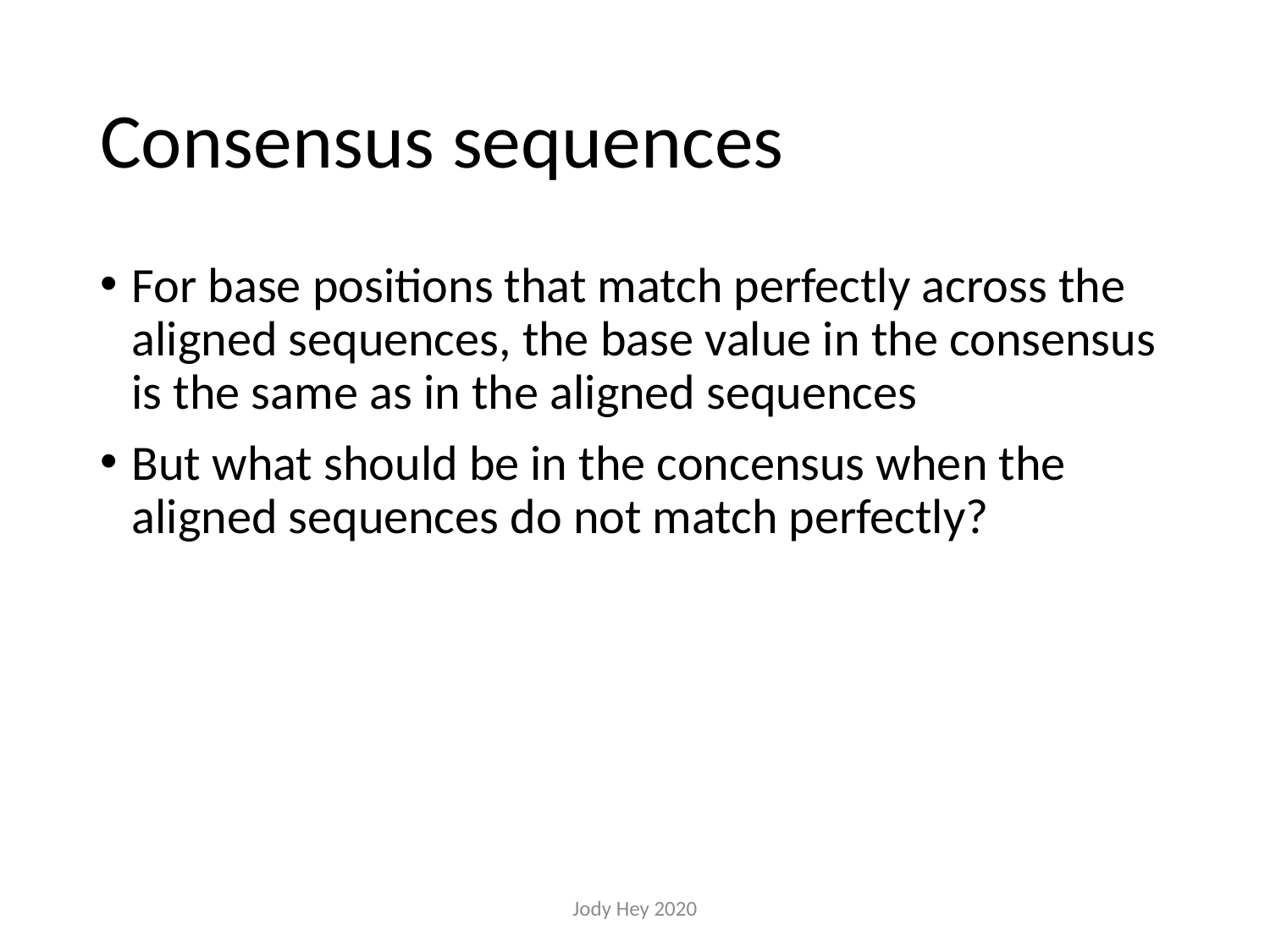

# Consensus sequences
For base positions that match perfectly across the aligned sequences, the base value in the consensus is the same as in the aligned sequences
But what should be in the concensus when the aligned sequences do not match perfectly?
Jody Hey 2020